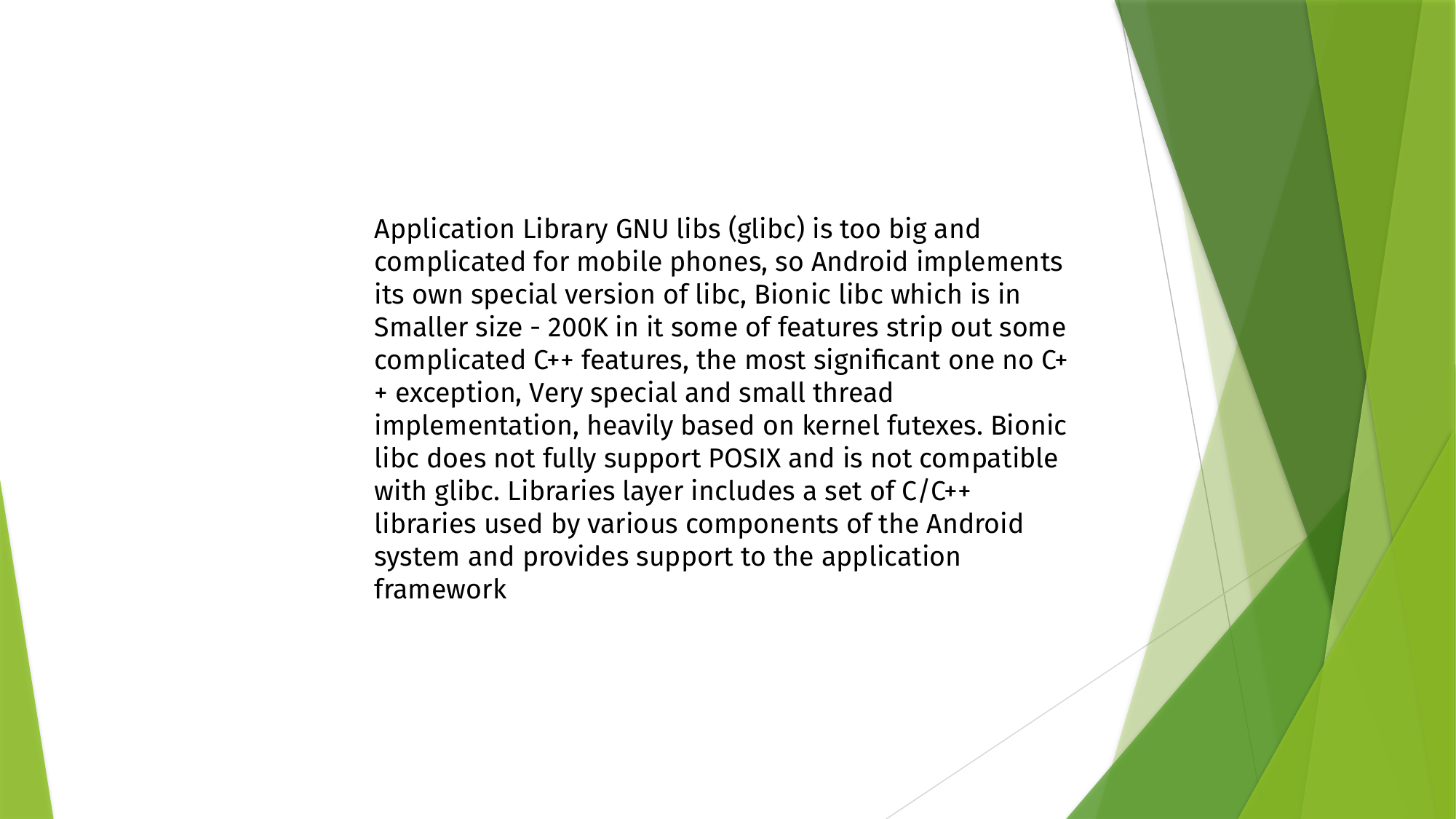

Application Library GNU libs (glibc) is too big and complicated for mobile phones, so Android implements its own special version of libc, Bionic libc which is in Smaller size - 200K in it some of features strip out some complicated C++ features, the most significant one no C++ exception, Very special and small thread implementation, heavily based on kernel futexes. Bionic libc does not fully support POSIX and is not compatible with glibc. Libraries layer includes a set of C/C++ libraries used by various components of the Android system and provides support to the application framework